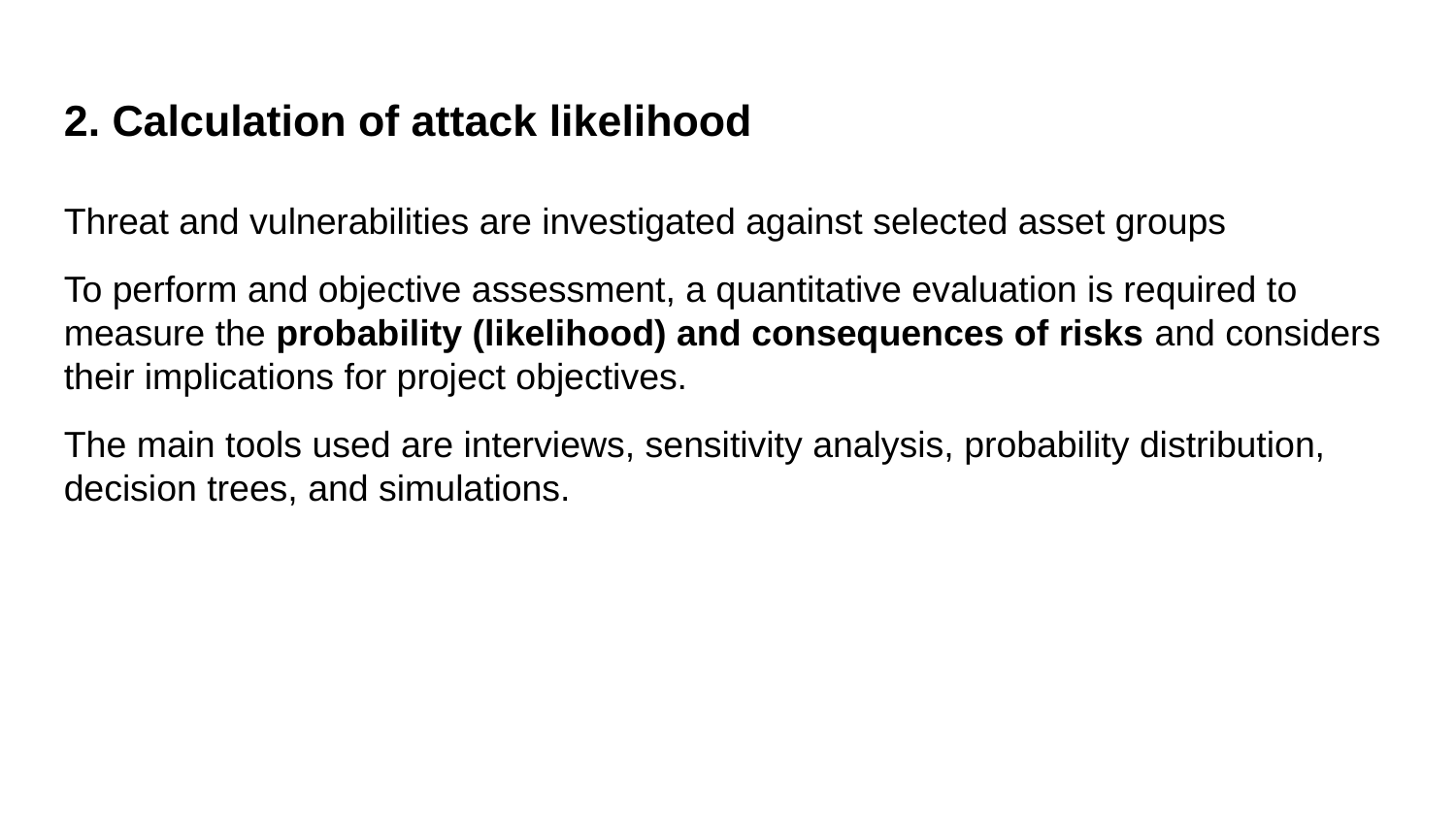

2. Calculation of attack likelihood
Threat and vulnerabilities are investigated against selected asset groups
To perform and objective assessment, a quantitative evaluation is required to measure the probability (likelihood) and consequences of risks and considers their implications for project objectives.
The main tools used are interviews, sensitivity analysis, probability distribution, decision trees, and simulations.